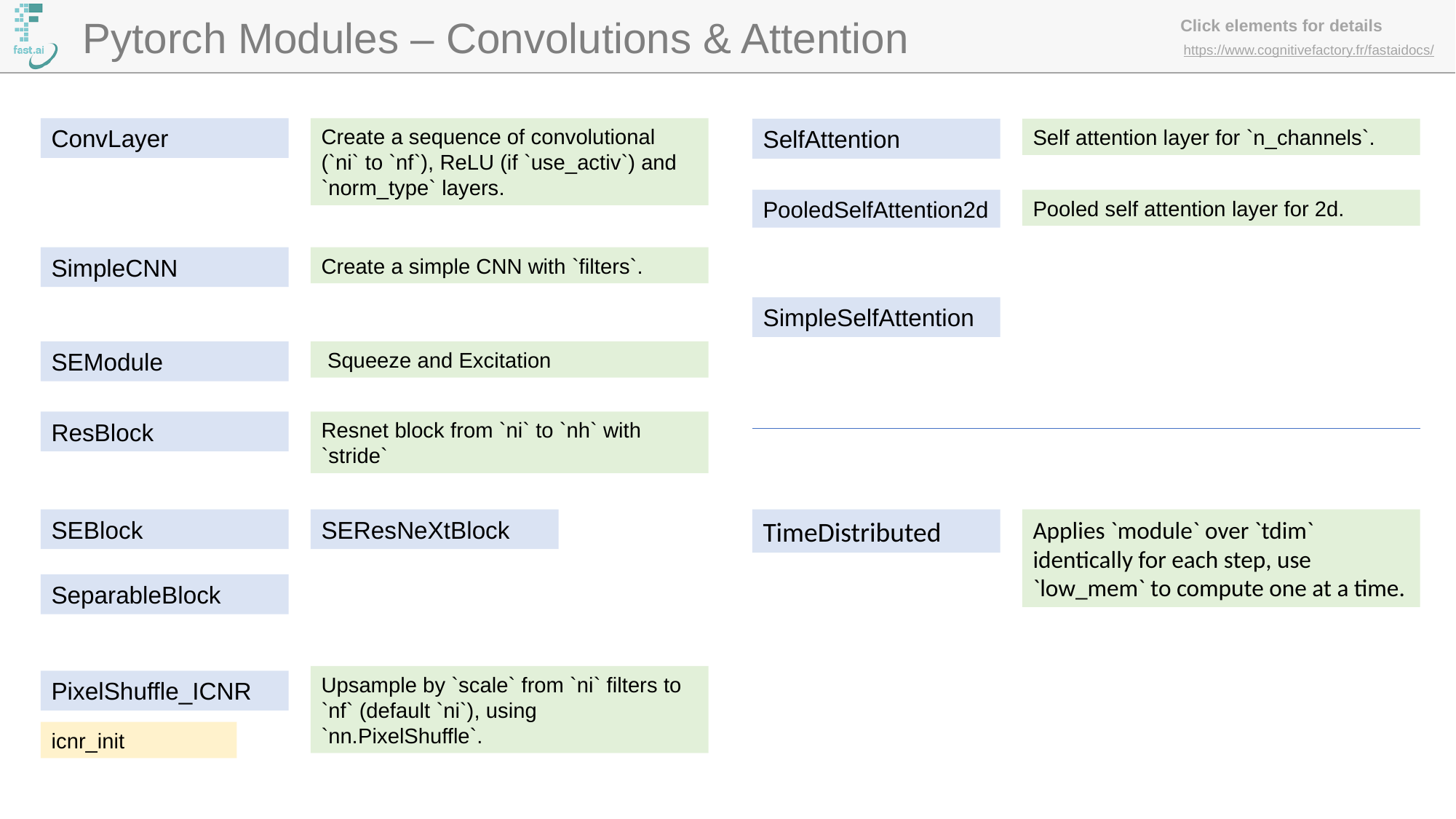

Pytorch Modules – Convolutions & Attention
ConvLayer
Create a sequence of convolutional (`ni` to `nf`), ReLU (if `use_activ`) and `norm_type` layers.
SelfAttention
Self attention layer for `n_channels`.
PooledSelfAttention2d
Pooled self attention layer for 2d.
SimpleCNN
Create a simple CNN with `filters`.
SimpleSelfAttention
SEModule
 Squeeze and Excitation
ResBlock
Resnet block from `ni` to `nh` with `stride`
SEBlock
SEResNeXtBlock
TimeDistributed
Applies `module` over `tdim` identically for each step, use `low_mem` to compute one at a time.
SeparableBlock
Upsample by `scale` from `ni` filters to `nf` (default `ni`), using `nn.PixelShuffle`.
PixelShuffle_ICNR
icnr_init